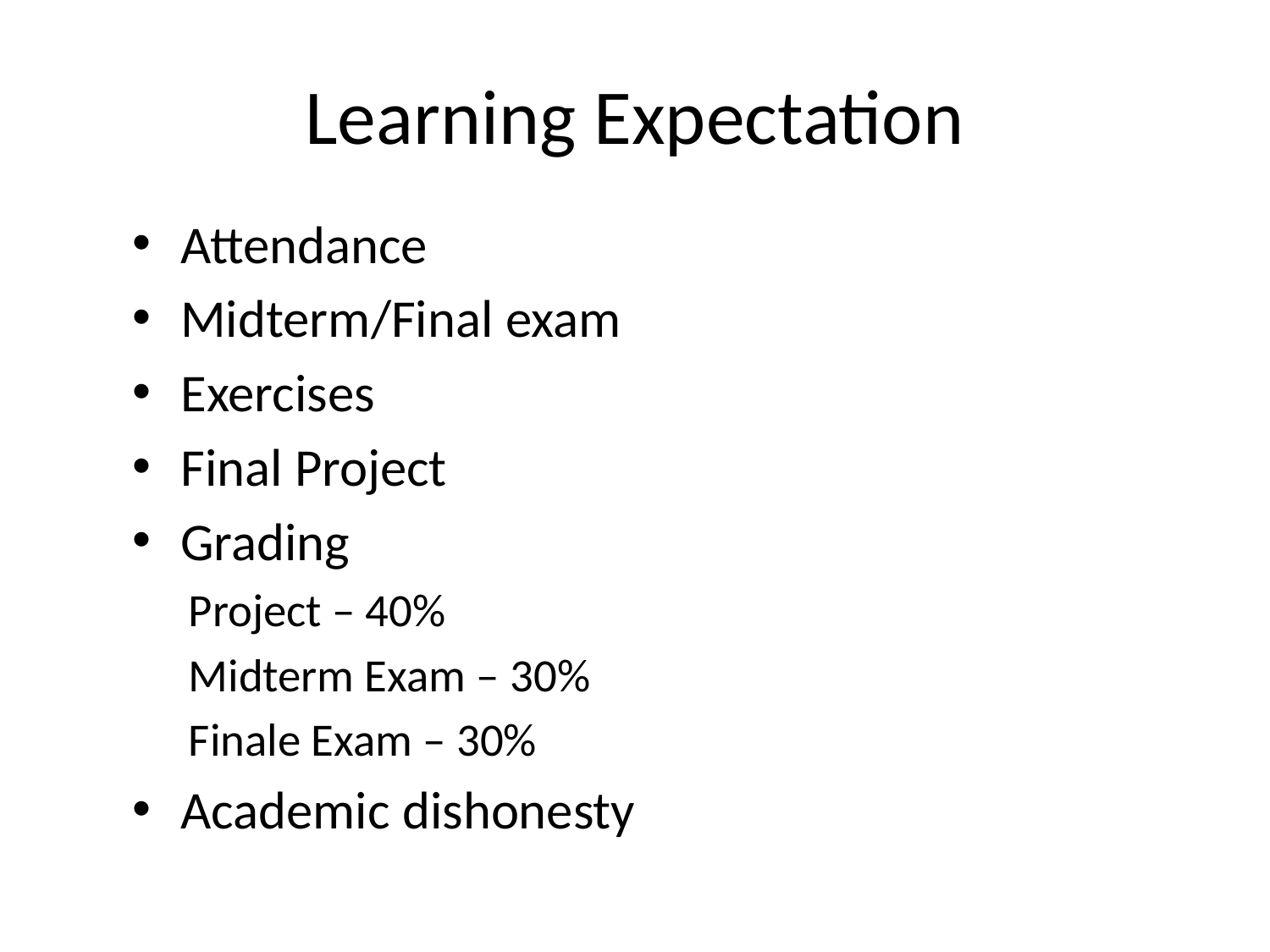

# Learning Expectation
Attendance
Midterm/Final exam
Exercises
Final Project
Grading
Project – 40%
Midterm Exam – 30%
Finale Exam – 30%
Academic dishonesty